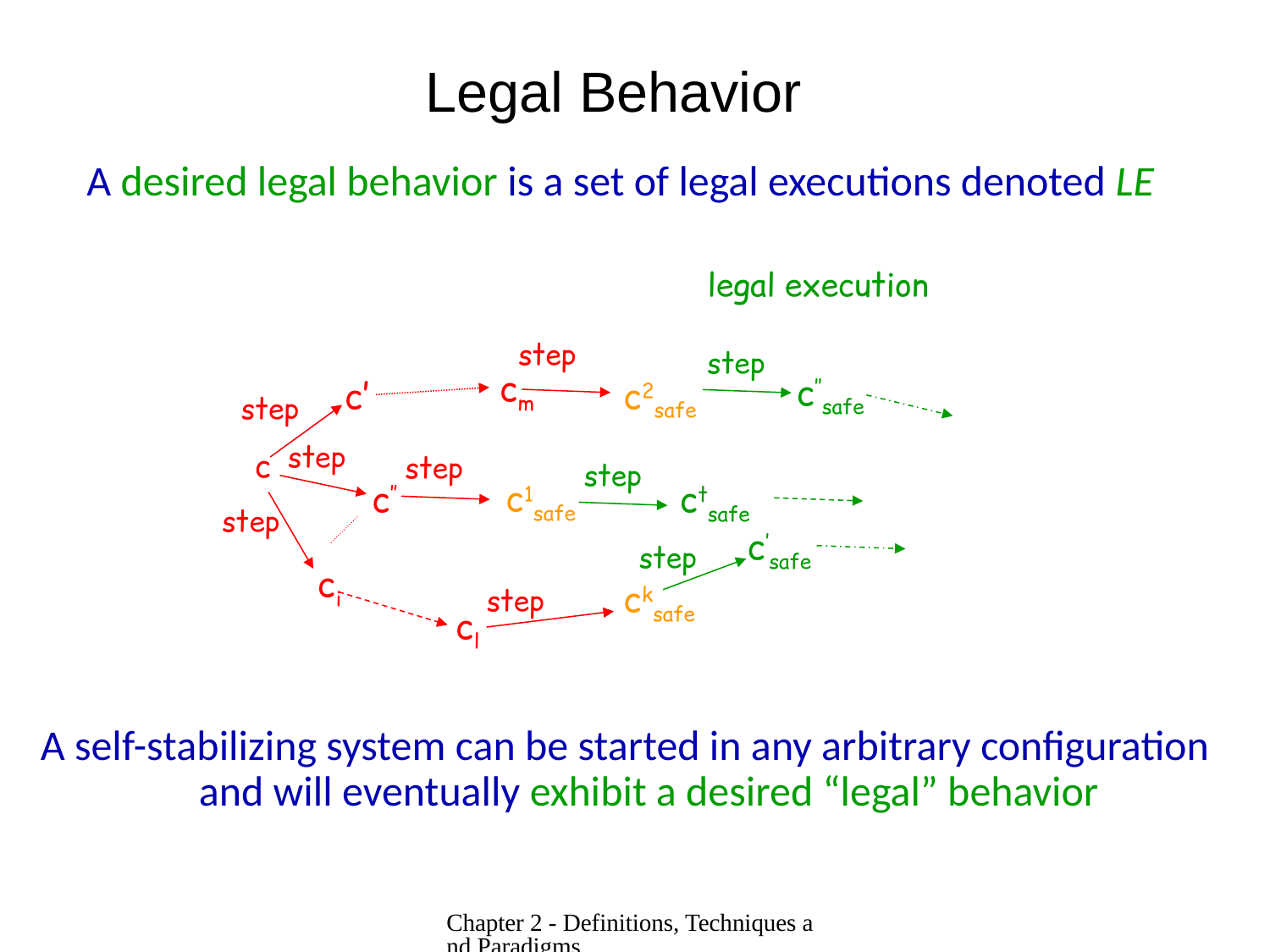

# Legal Behavior
A desired legal behavior is a set of legal executions denoted LE
legal execution
step

step

step

c’’safe
ctsafe
c’safe

step

step

step

step

step

step

cm
c’
c’’
ci
cl
c2safe
c1safe
cksafe
c
A self-stabilizing system can be started in any arbitrary configuration and will eventually exhibit a desired “legal” behavior
2-15
Chapter 2 - Definitions, Techniques and Paradigms